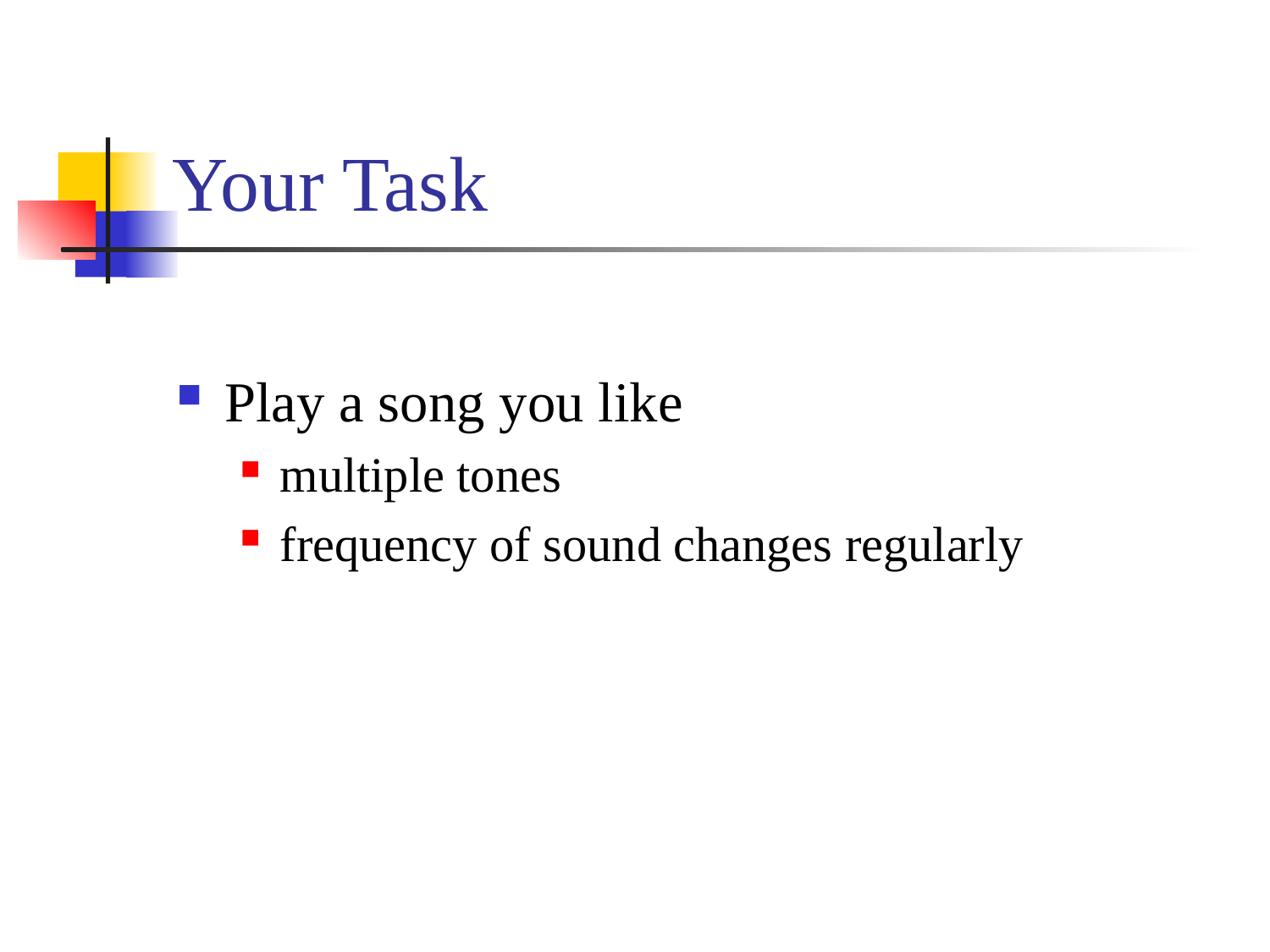

# Your Task

Play a song you like
multiple tones
frequency of sound changes regularly